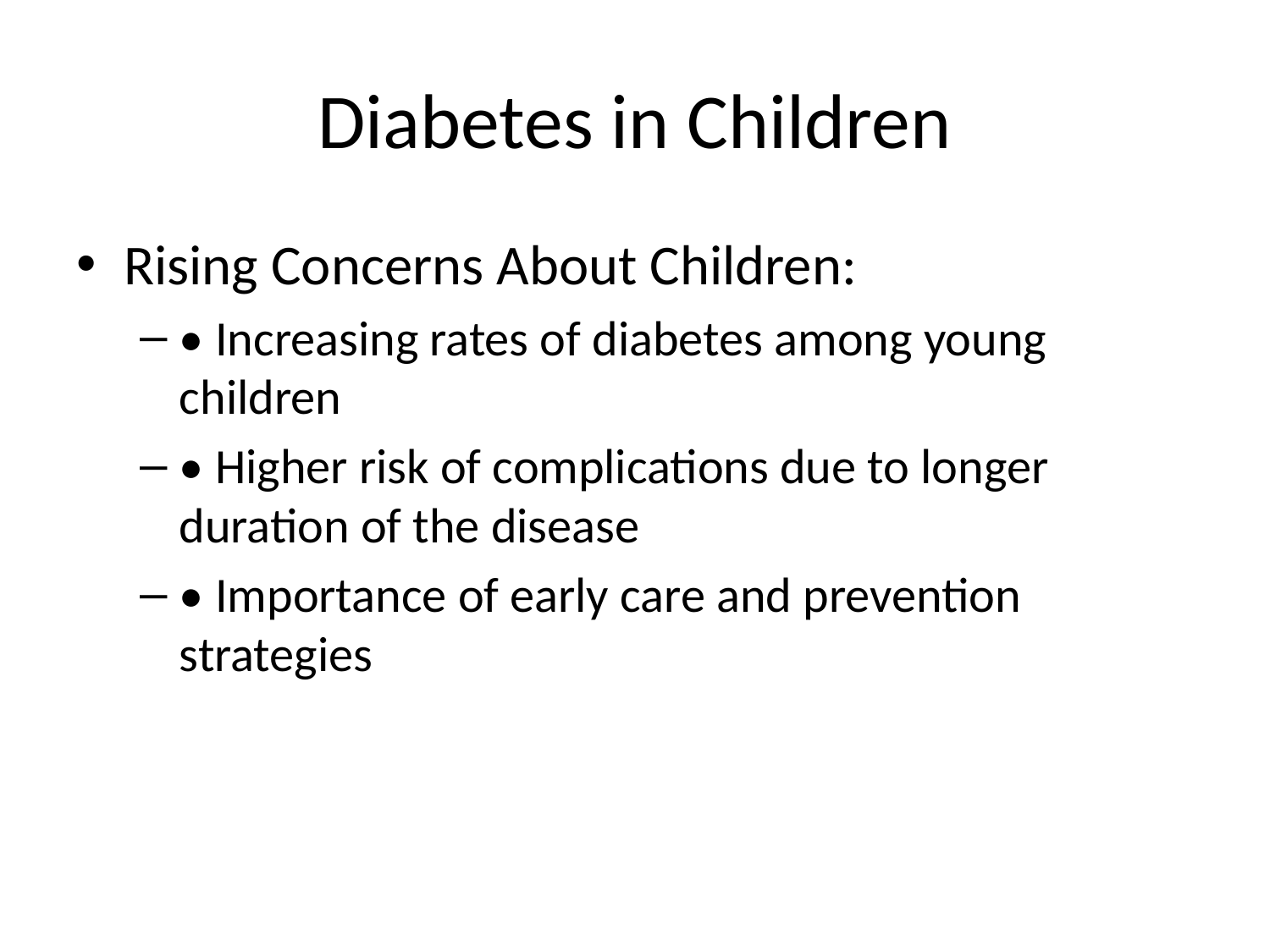

# Diabetes in Children
Rising Concerns About Children:
• Increasing rates of diabetes among young children
• Higher risk of complications due to longer duration of the disease
• Importance of early care and prevention strategies